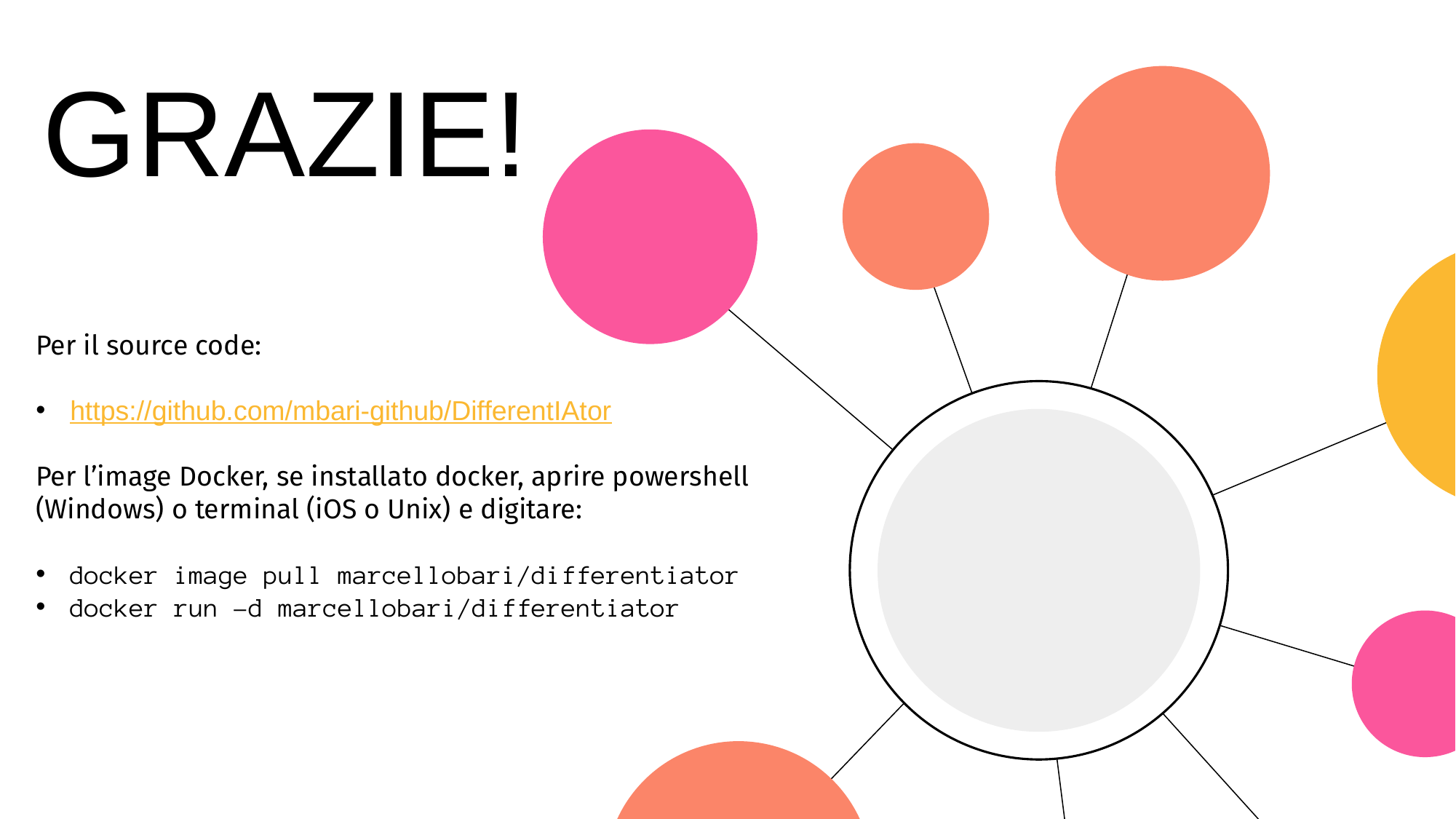

GRAZIE!

Per il source code:

https://github.com/mbari-github/DifferentIAtor

Per l’image Docker, se installato docker, aprire powershell (Windows) o terminal (iOS o Unix) e digitare:

docker image pull marcellobari/differentiator
docker run –d marcellobari/differentiator